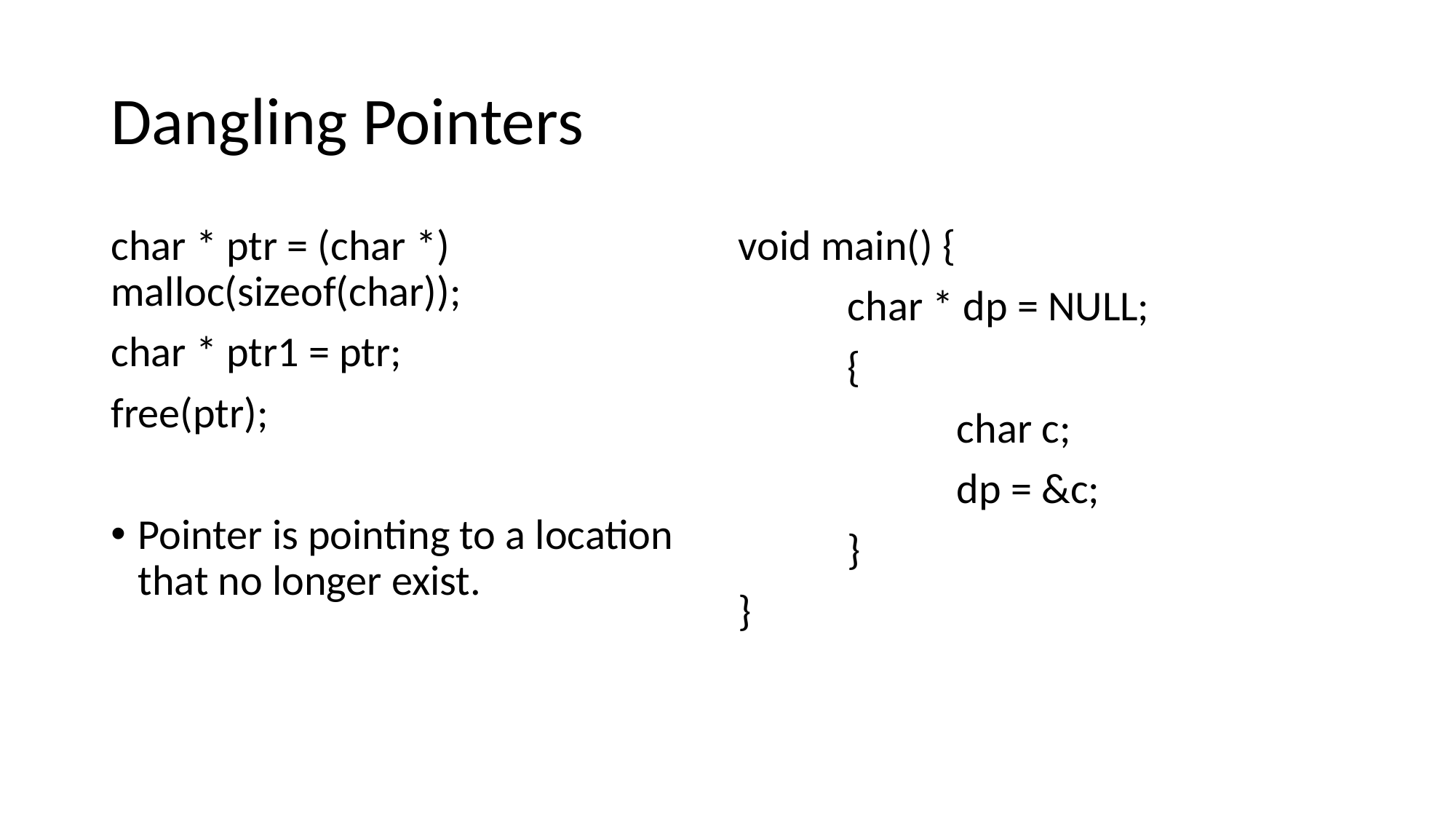

# Dangling Pointers
char * ptr = (char *) malloc(sizeof(char));
char * ptr1 = ptr;
free(ptr);

Pointer is pointing to a location that no longer exist.
void main() {
	char * dp = NULL;
	{
		char c;
		dp = &c;
	}
}